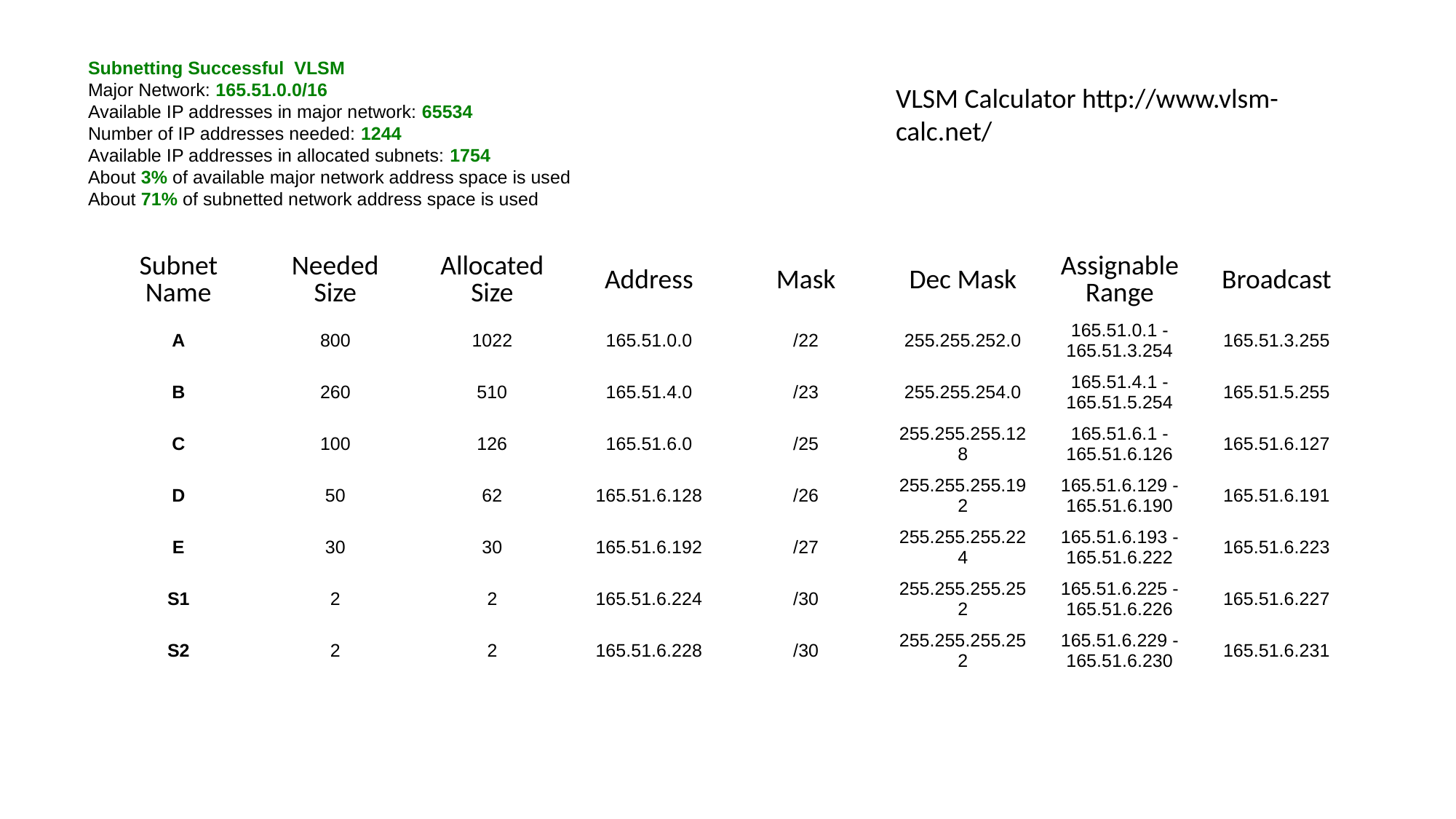

Subnetting Successful  VLSM
Major Network: 165.51.0.0/16
Available IP addresses in major network: 65534
Number of IP addresses needed: 1244
Available IP addresses in allocated subnets: 1754
About 3% of available major network address space is used
About 71% of subnetted network address space is used

VLSM Calculator http://www.vlsm-calc.net/
| Subnet Name | Needed Size | Allocated Size | Address | Mask | Dec Mask | Assignable Range | Broadcast |
| --- | --- | --- | --- | --- | --- | --- | --- |
| A | 800 | 1022 | 165.51.0.0 | /22 | 255.255.252.0 | 165.51.0.1 - 165.51.3.254 | 165.51.3.255 |
| B | 260 | 510 | 165.51.4.0 | /23 | 255.255.254.0 | 165.51.4.1 - 165.51.5.254 | 165.51.5.255 |
| C | 100 | 126 | 165.51.6.0 | /25 | 255.255.255.128 | 165.51.6.1 - 165.51.6.126 | 165.51.6.127 |
| D | 50 | 62 | 165.51.6.128 | /26 | 255.255.255.192 | 165.51.6.129 - 165.51.6.190 | 165.51.6.191 |
| E | 30 | 30 | 165.51.6.192 | /27 | 255.255.255.224 | 165.51.6.193 - 165.51.6.222 | 165.51.6.223 |
| S1 | 2 | 2 | 165.51.6.224 | /30 | 255.255.255.252 | 165.51.6.225 - 165.51.6.226 | 165.51.6.227 |
| S2 | 2 | 2 | 165.51.6.228 | /30 | 255.255.255.252 | 165.51.6.229 - 165.51.6.230 | 165.51.6.231 |